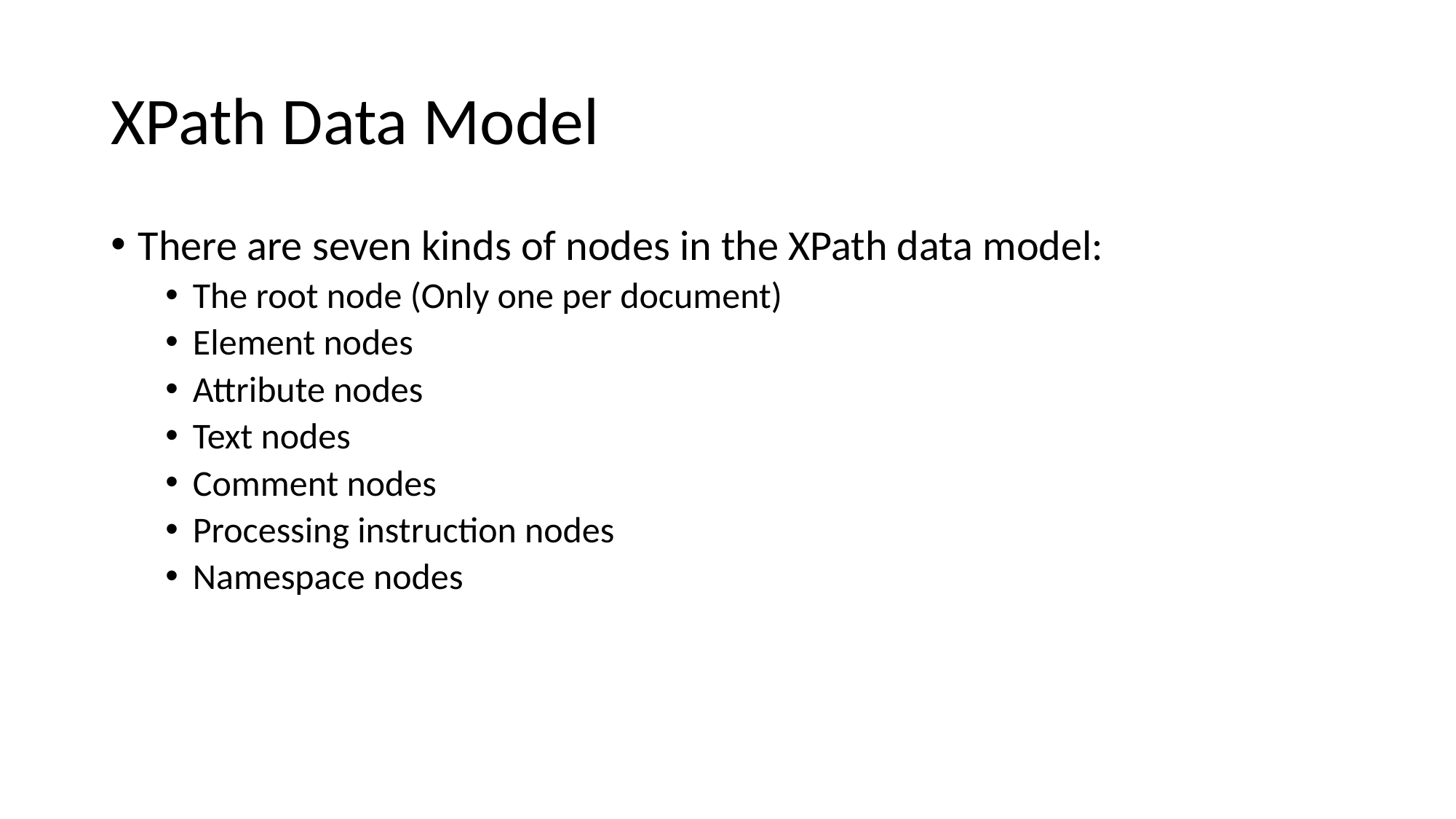

# XPath Data Model
There are seven kinds of nodes in the XPath data model:
The root node (Only one per document)
Element nodes
Attribute nodes
Text nodes
Comment nodes
Processing instruction nodes
Namespace nodes